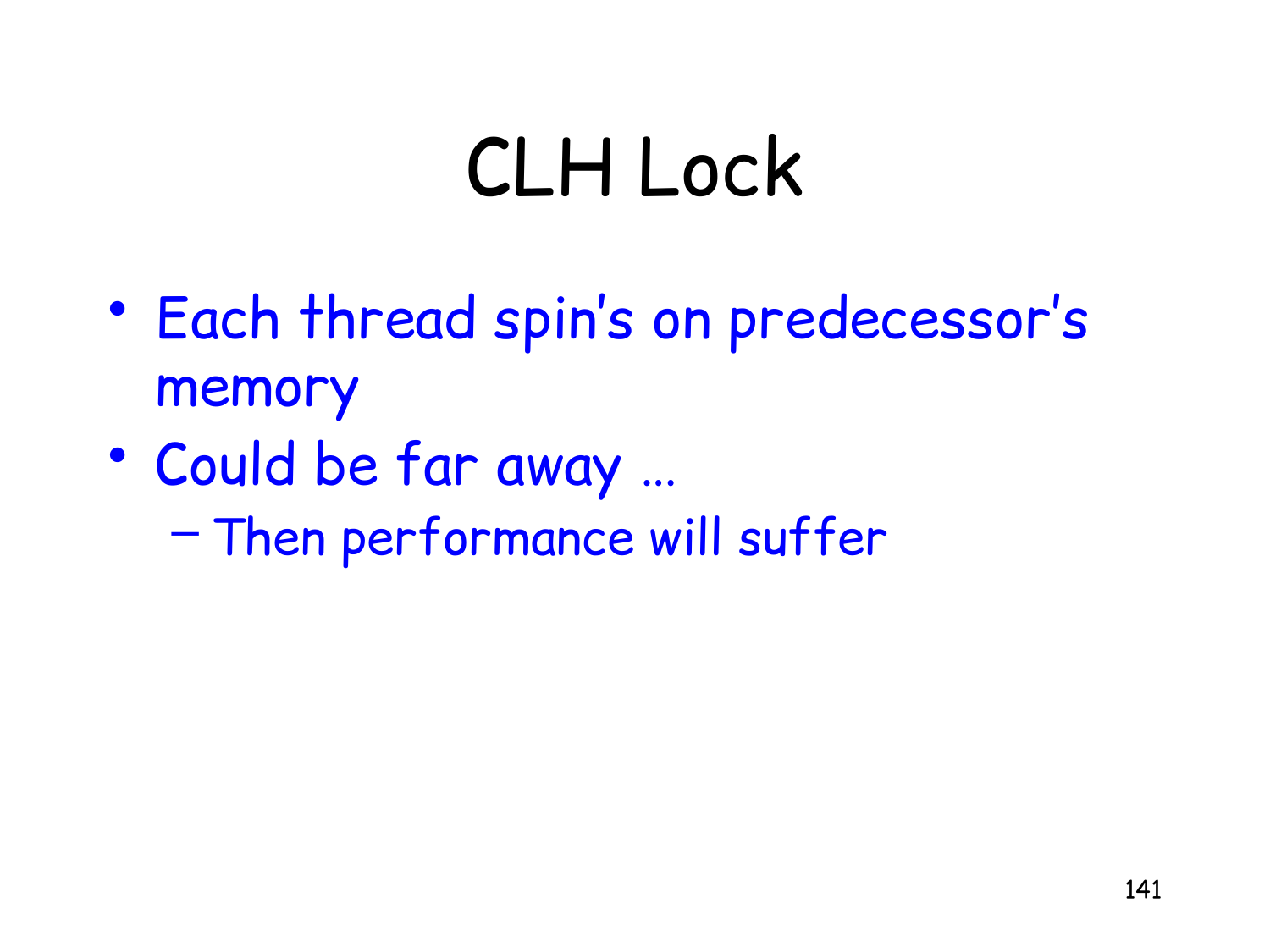

# CLH Lock
Each thread spin’s on predecessor’s memory
Could be far away …
Then performance will suffer
141